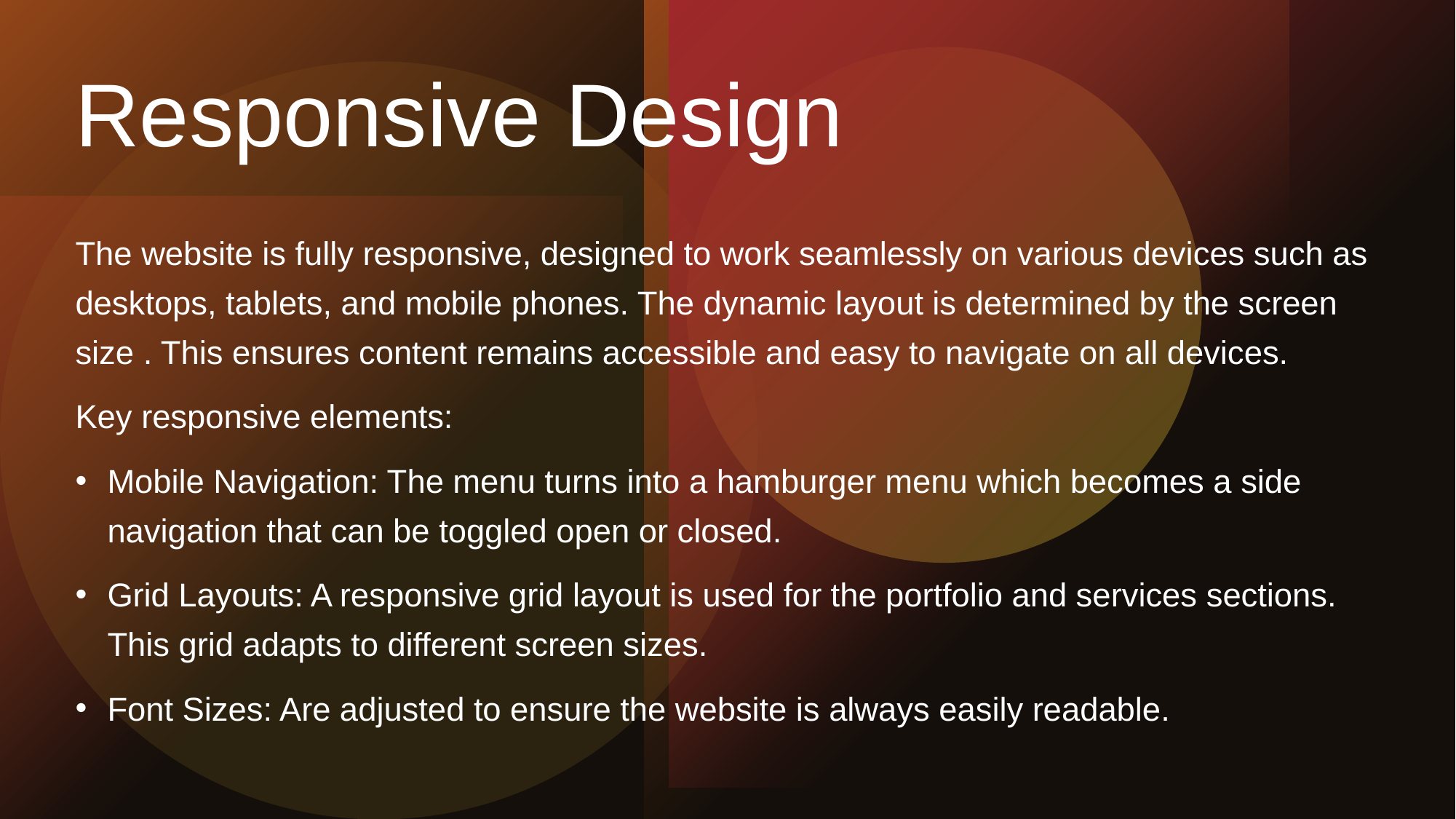

# Responsive Design
The website is fully responsive, designed to work seamlessly on various devices such as desktops, tablets, and mobile phones. The dynamic layout is determined by the screen size . This ensures content remains accessible and easy to navigate on all devices.
Key responsive elements:
Mobile Navigation: The menu turns into a hamburger menu which becomes a side navigation that can be toggled open or closed.
Grid Layouts: A responsive grid layout is used for the portfolio and services sections. This grid adapts to different screen sizes.
Font Sizes: Are adjusted to ensure the website is always easily readable.